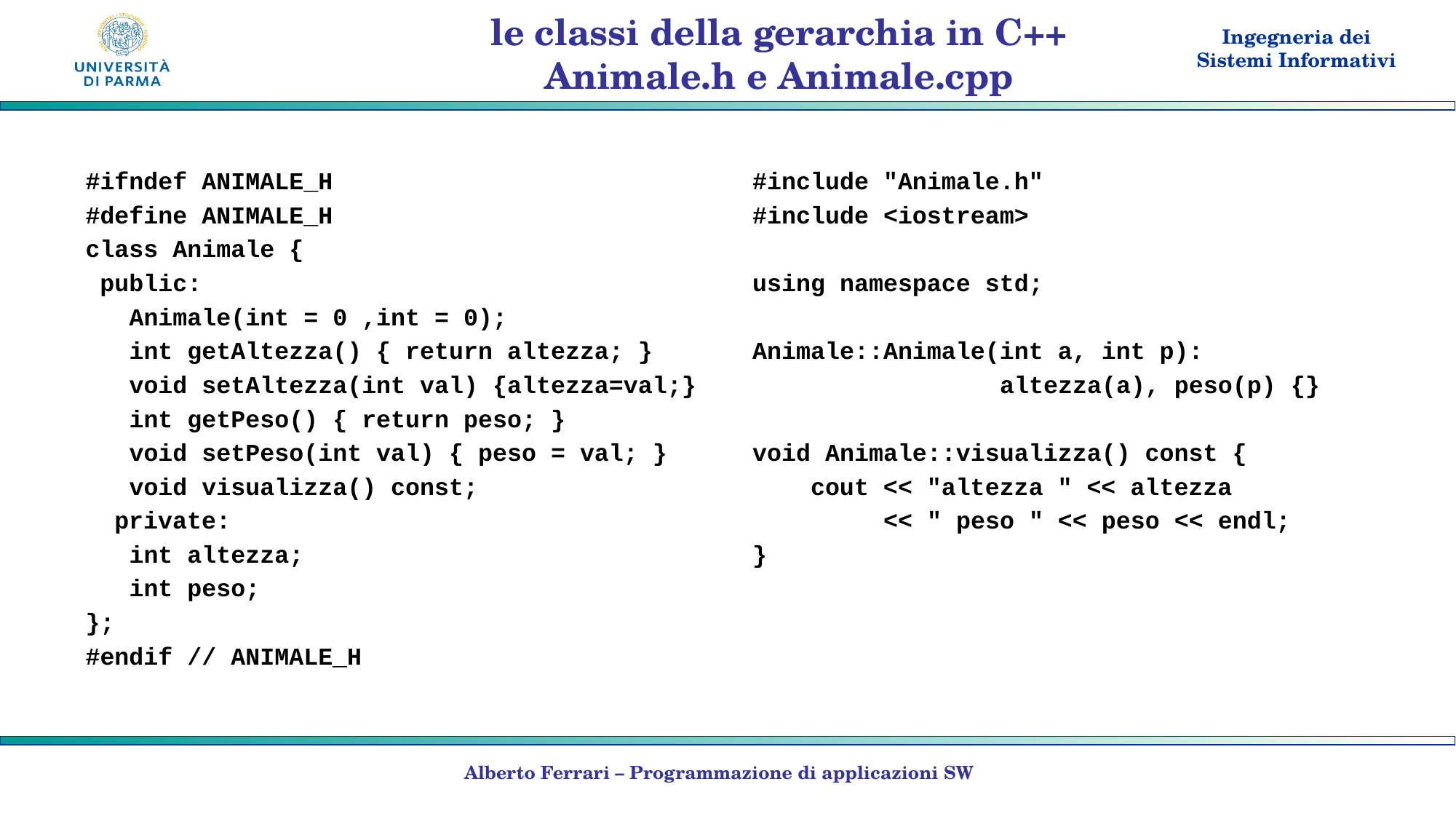

# le classi della gerarchia in C++ Animale.h e Animale.cpp
#ifndef ANIMALE_H
#define ANIMALE_H
class Animale {
 public:
   Animale(int = 0 ,int = 0);
   int getAltezza() { return altezza; }
   void setAltezza(int val) {altezza=val;}
   int getPeso() { return peso; }
   void setPeso(int val) { peso = val; }
   void visualizza() const;
  private:
   int altezza;
   int peso;
};
#endif // ANIMALE_H
#include "Animale.h"
#include <iostream>

using namespace std;

Animale::Animale(int a, int p):
                 altezza(a), peso(p) {}

void Animale::visualizza() const {
    cout << "altezza " << altezza
         << " peso " << peso << endl;
}
Alberto Ferrari – Programmazione di applicazioni SW